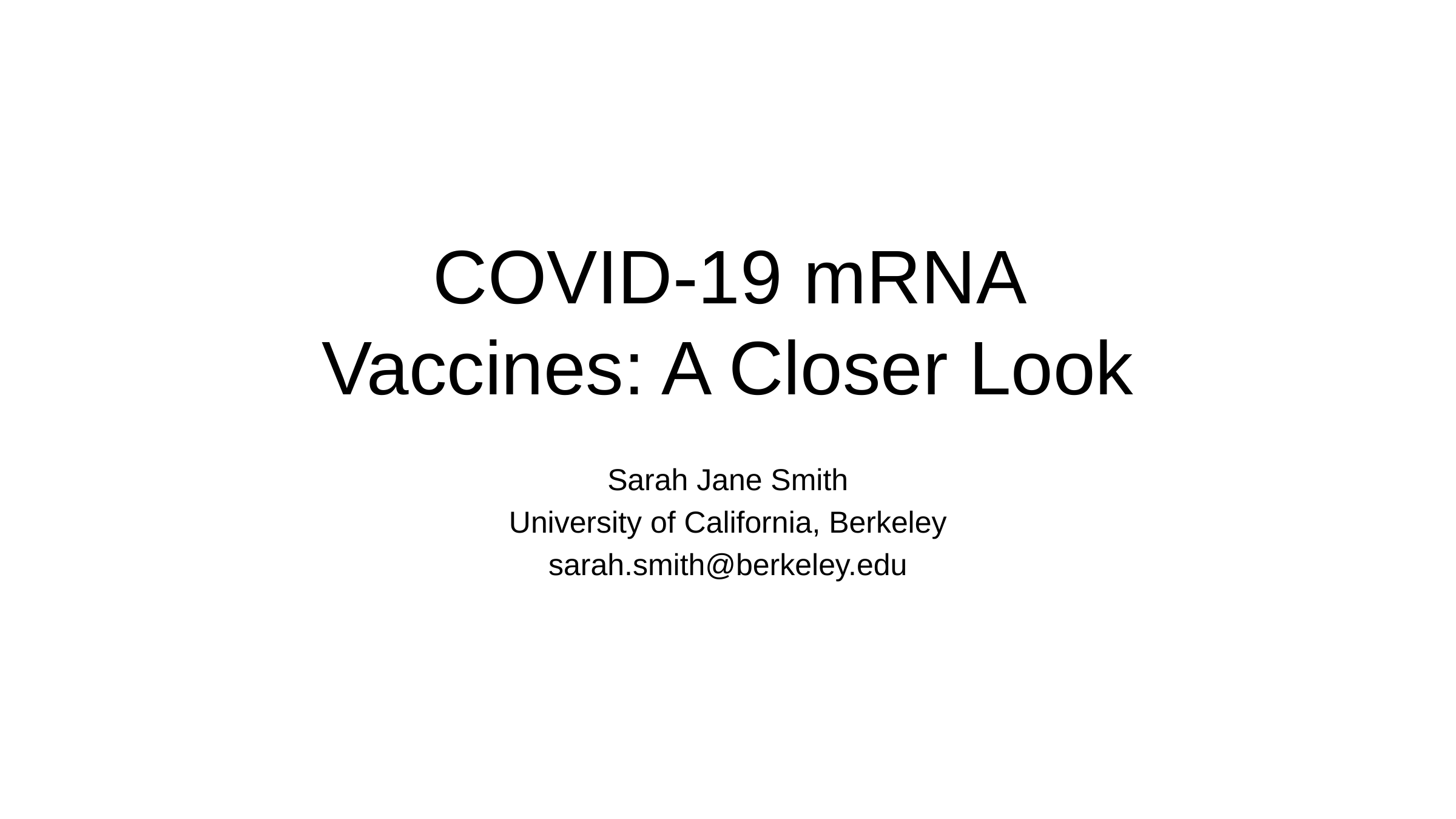

# COVID-19 mRNA Vaccines: A Closer Look
Sarah Jane Smith
University of California, Berkeley
sarah.smith@berkeley.edu